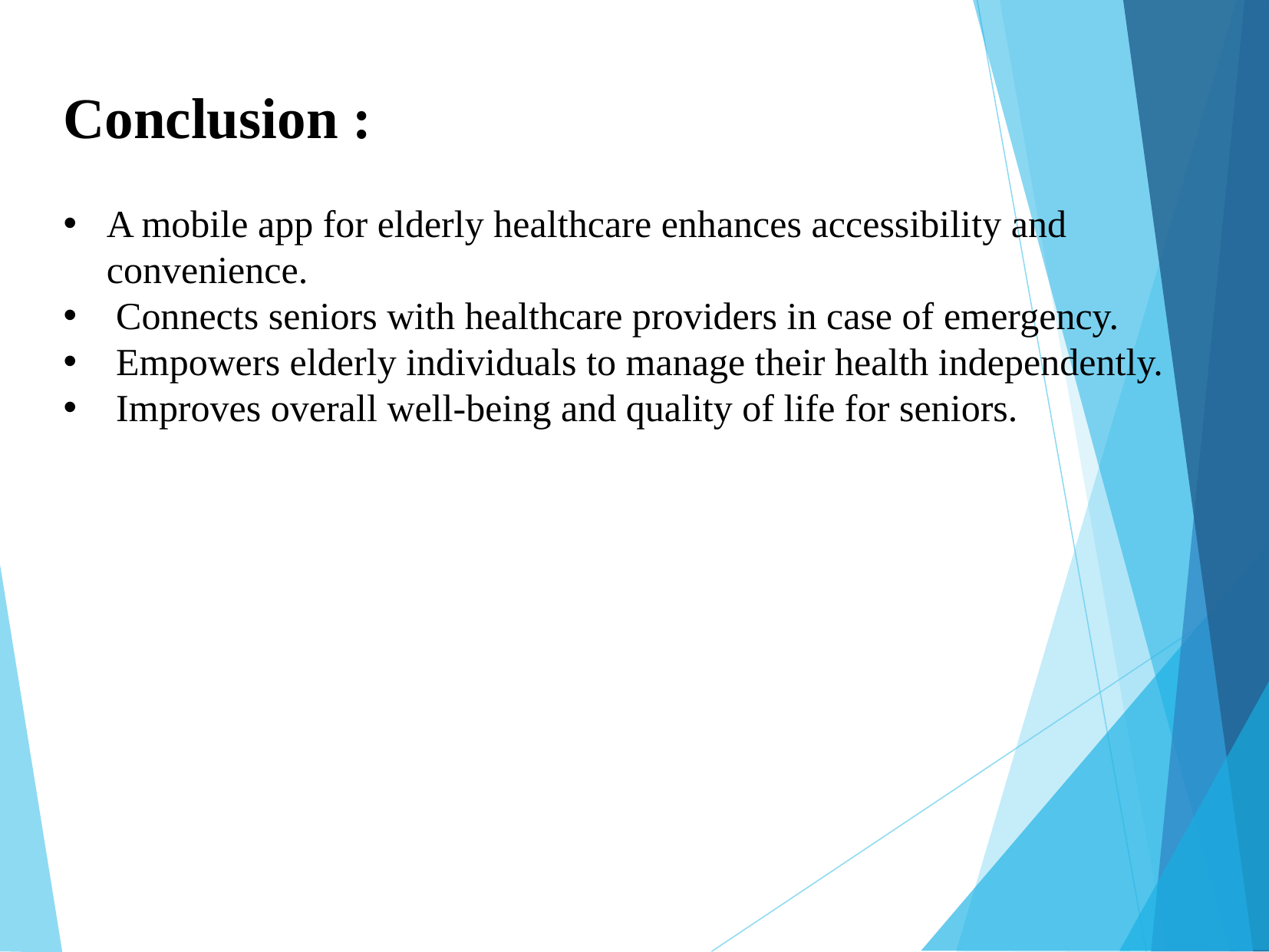

Conclusion :
A mobile app for elderly healthcare enhances accessibility and convenience.
 Connects seniors with healthcare providers in case of emergency.
 Empowers elderly individuals to manage their health independently.
 Improves overall well-being and quality of life for seniors.